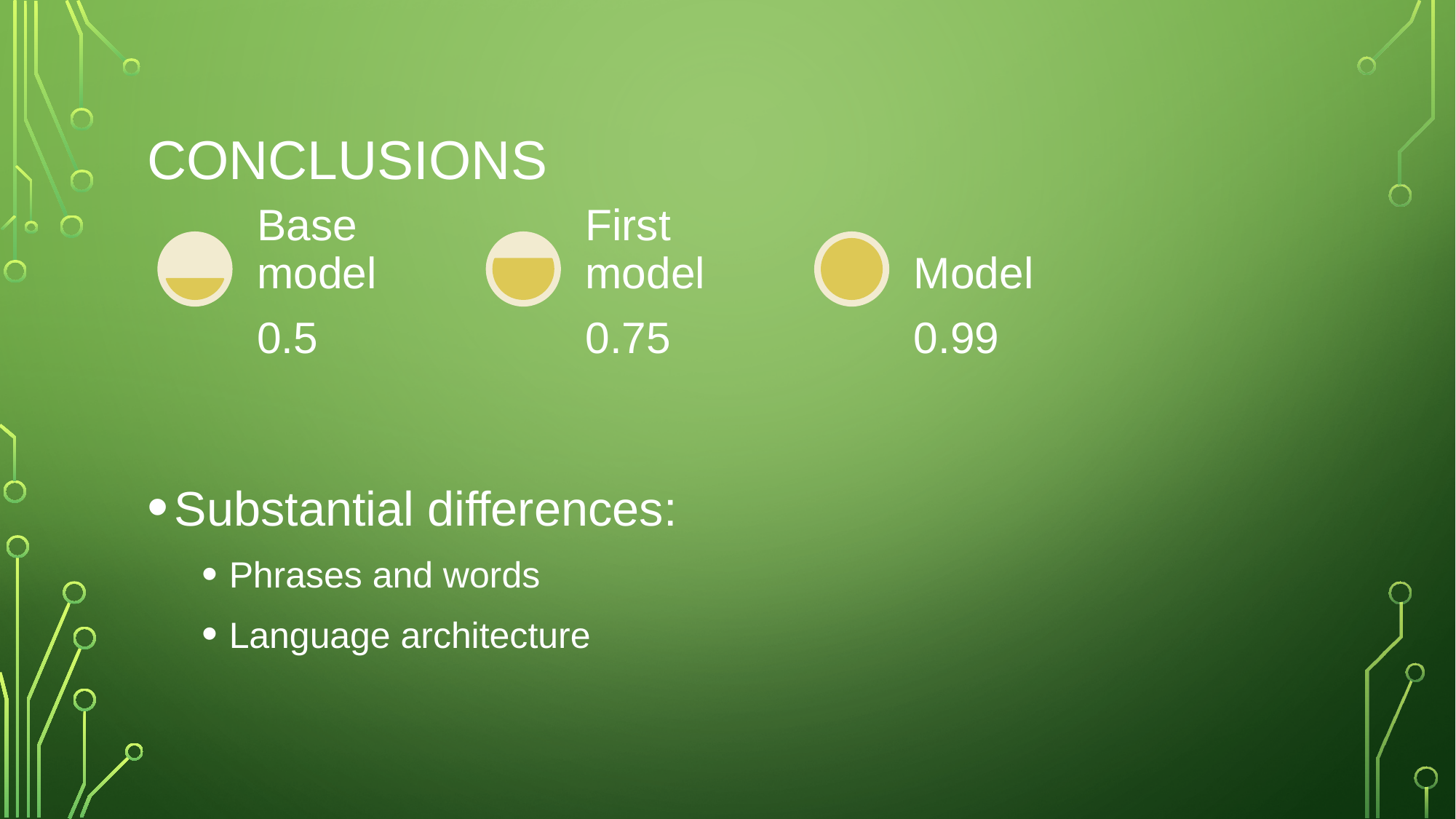

# Conclusions
0.5
Base model
0.75
First model
0.99
Model
Substantial differences:
Phrases and words
Language architecture